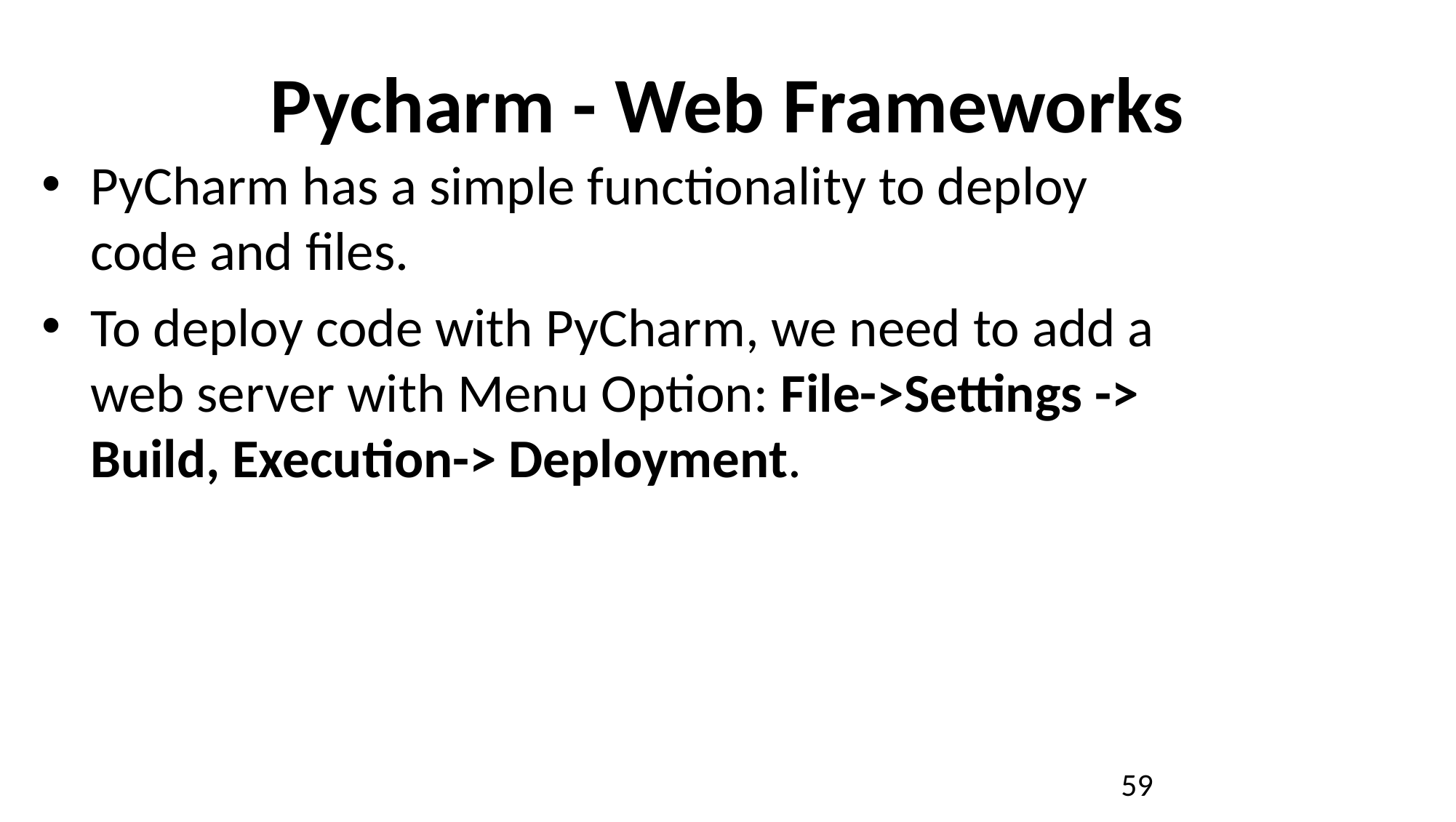

# Pycharm - Web Frameworks
PyCharm has a simple functionality to deploy code and files.
To deploy code with PyCharm, we need to add a web server with Menu Option: File->Settings -> Build, Execution-> Deployment.
59